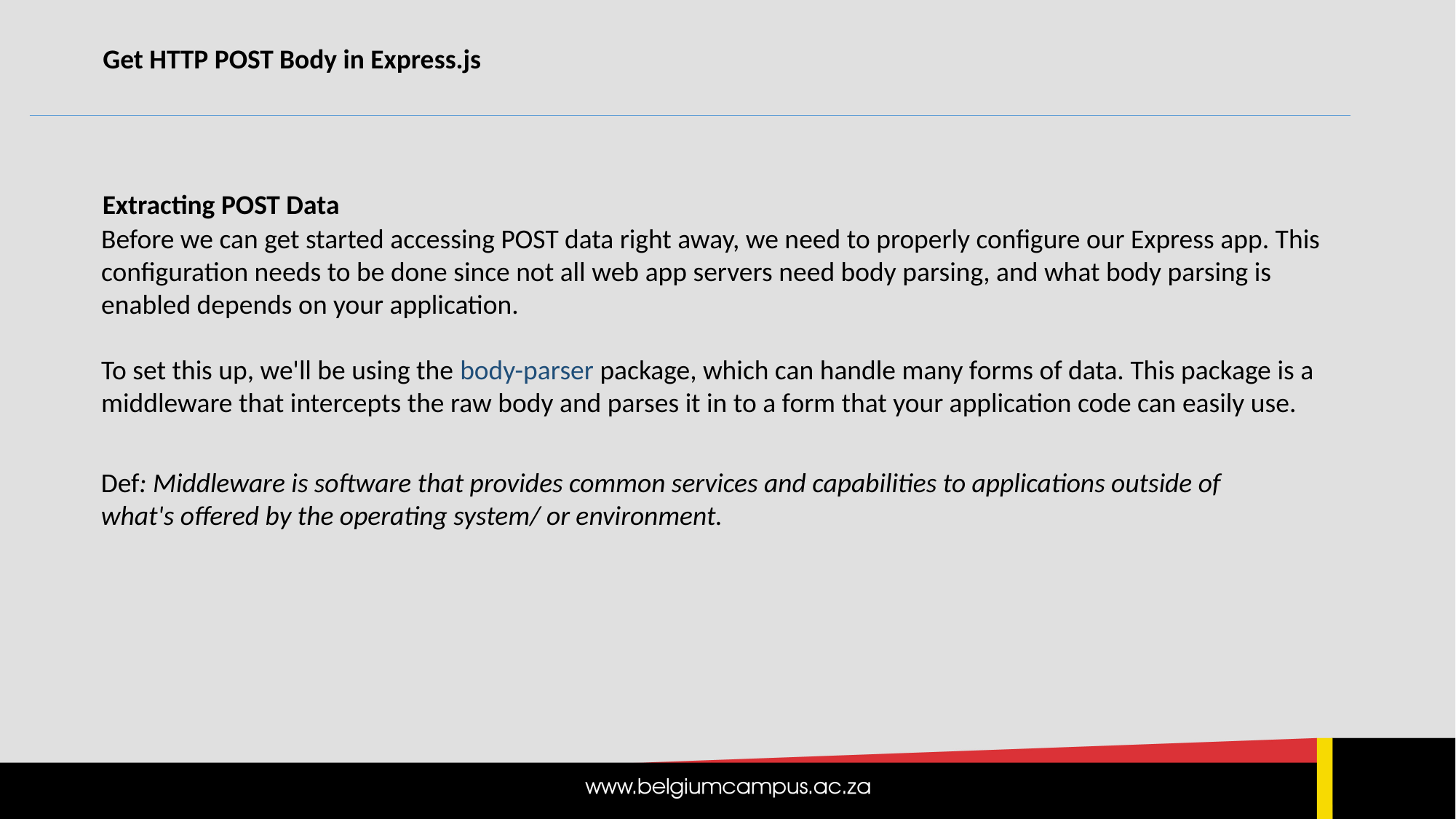

Get HTTP POST Body in Express.js
Extracting POST Data
Before we can get started accessing POST data right away, we need to properly configure our Express app. This configuration needs to be done since not all web app servers need body parsing, and what body parsing is enabled depends on your application.

To set this up, we'll be using the body-parser package, which can handle many forms of data. This package is a middleware that intercepts the raw body and parses it in to a form that your application code can easily use.
Def: Middleware is software that provides common services and capabilities to applications outside of what's offered by the operating system/ or environment.